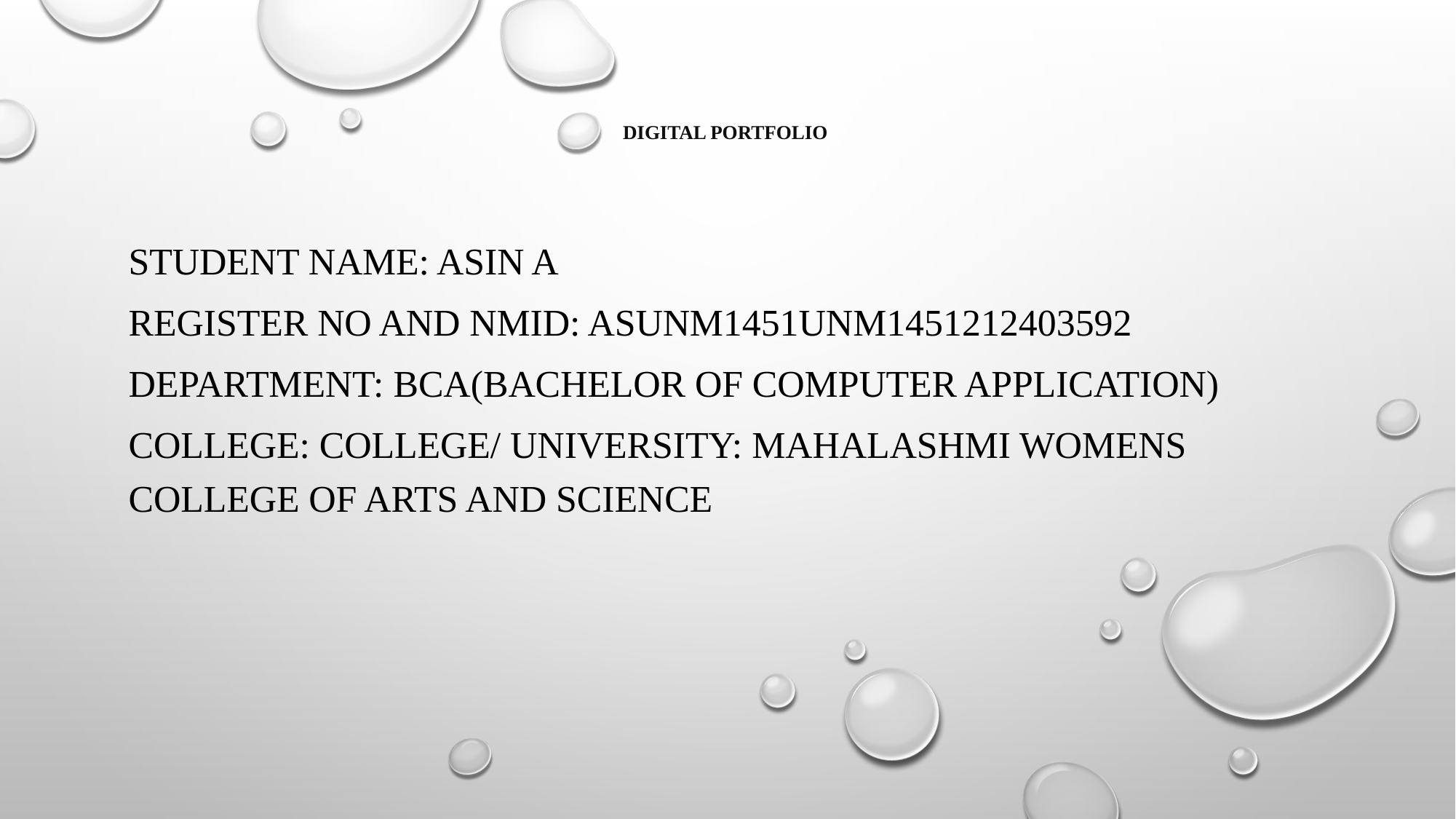

# Digital Portfolio
STUDENT NAME: ASIN a
REGISTER NO AND NMID: asunm1451unm1451212403592
DEPARTMENT: BCA(bachelor of computer application)
COLLEGE: COLLEGE/ UNIVERSITY: MAHALASHMI WOMENS COLLEGE of arts and science